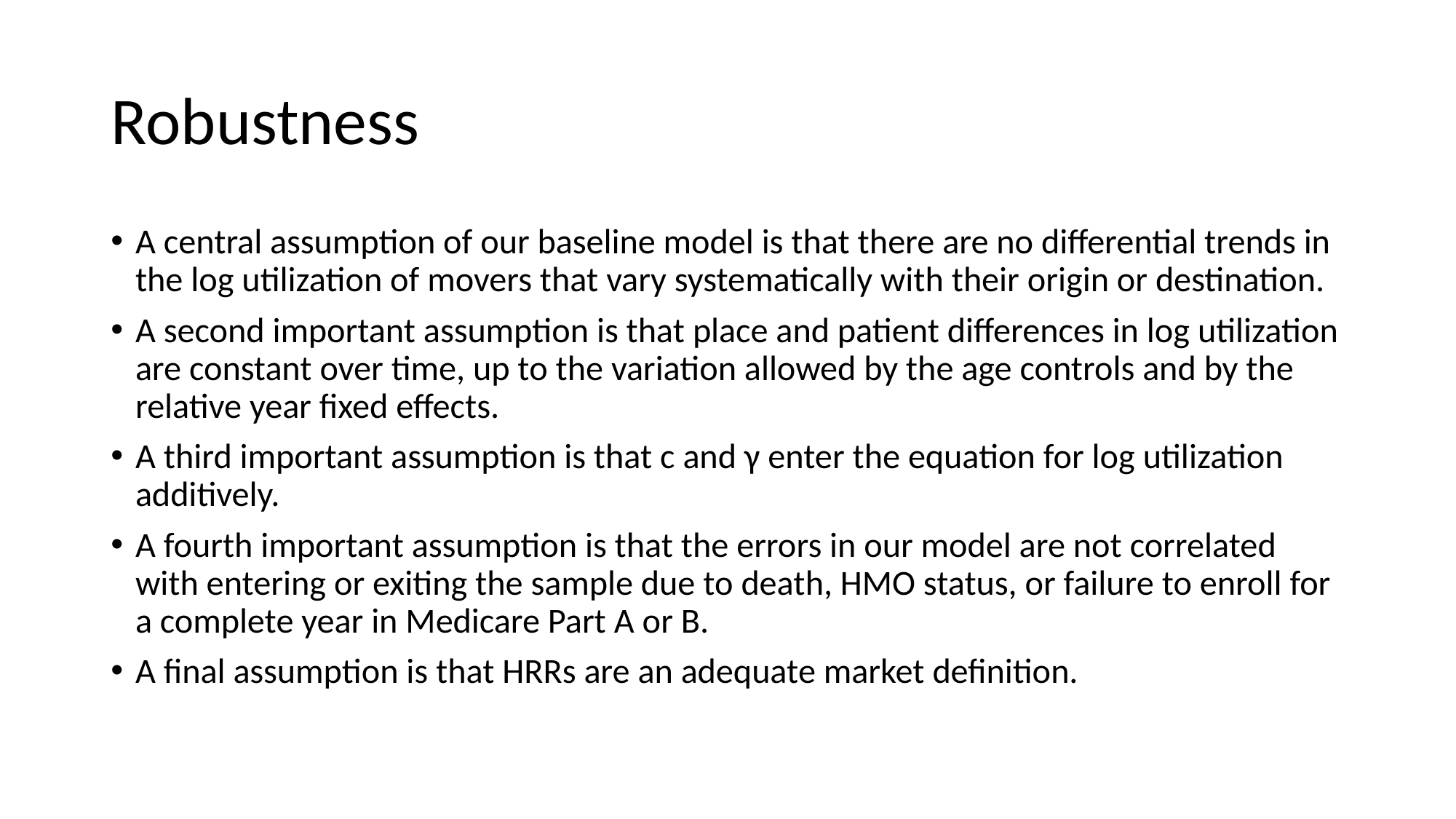

# Robustness
A central assumption of our baseline model is that there are no differential trends in the log utilization of movers that vary systematically with their origin or destination.
A second important assumption is that place and patient differences in log utilization are constant over time, up to the variation allowed by the age controls and by the relative year fixed effects.
A third important assumption is that c and γ enter the equation for log utilization additively.
A fourth important assumption is that the errors in our model are not correlated with entering or exiting the sample due to death, HMO status, or failure to enroll for a complete year in Medicare Part A or B.
A final assumption is that HRRs are an adequate market definition.